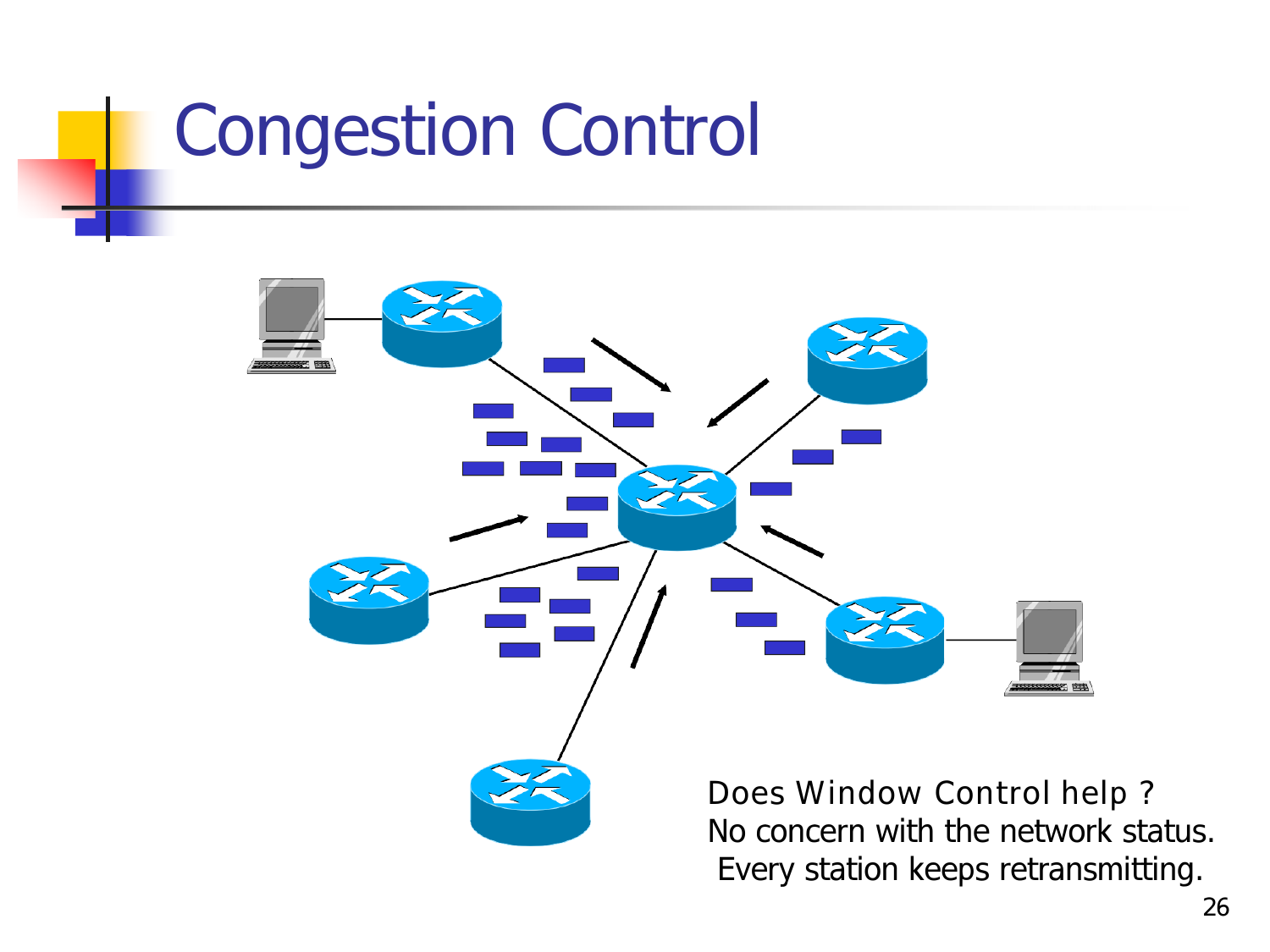

# Congestion Control

Does Window Control help ?
No concern with the network status.  Every station keeps retransmitting.
26